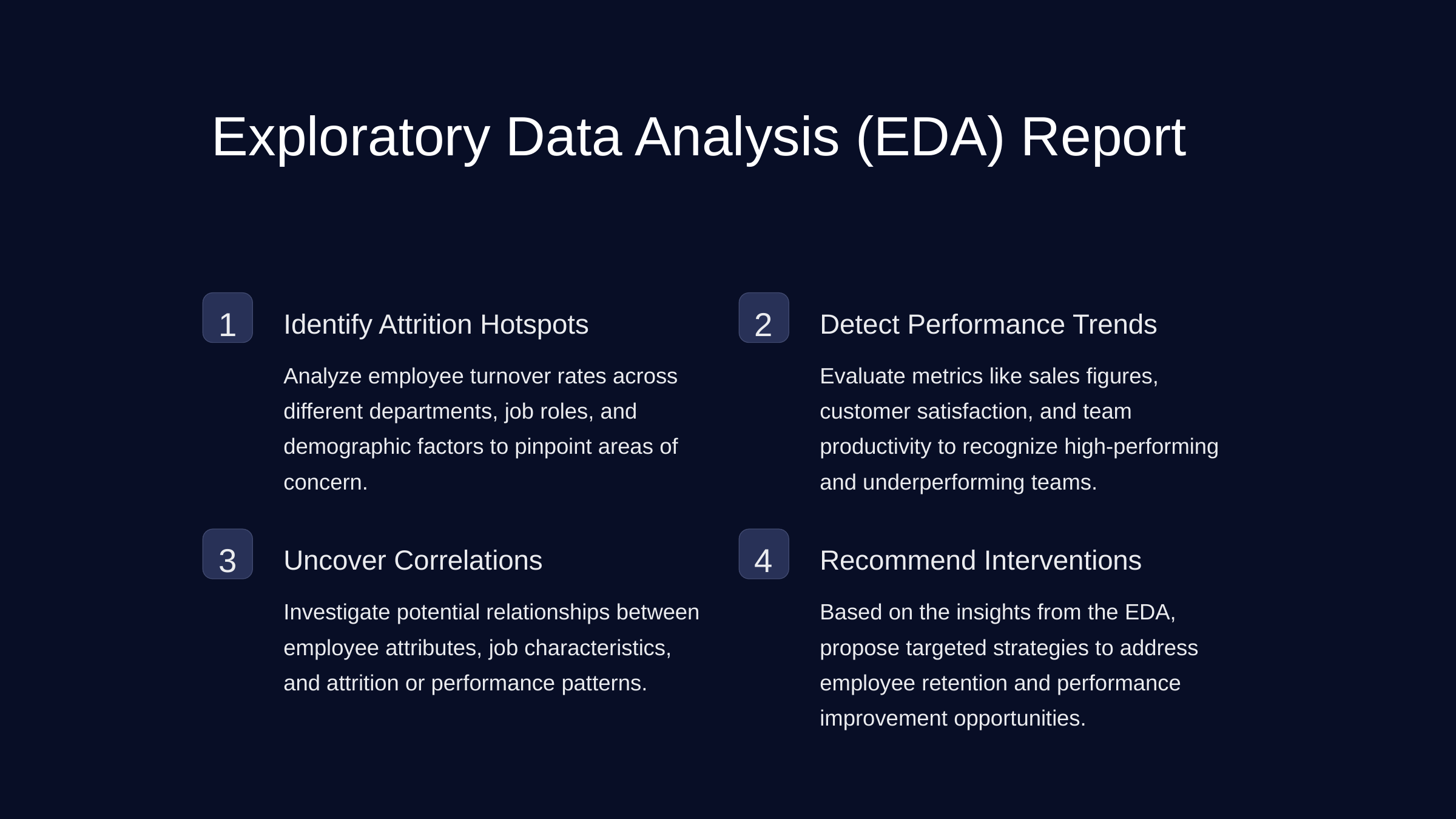

Exploratory Data Analysis (EDA) Report

1
2
Identify Attrition Hotspots
Detect Performance Trends
Analyze employee turnover rates across different departments, job roles, and demographic factors to pinpoint areas of concern.
Evaluate metrics like sales figures, customer satisfaction, and team productivity to recognize high-performing and underperforming teams.

3
4
Uncover Correlations
Recommend Interventions
Investigate potential relationships between employee attributes, job characteristics, and attrition or performance patterns.
Based on the insights from the EDA, propose targeted strategies to address employee retention and performance improvement opportunities.